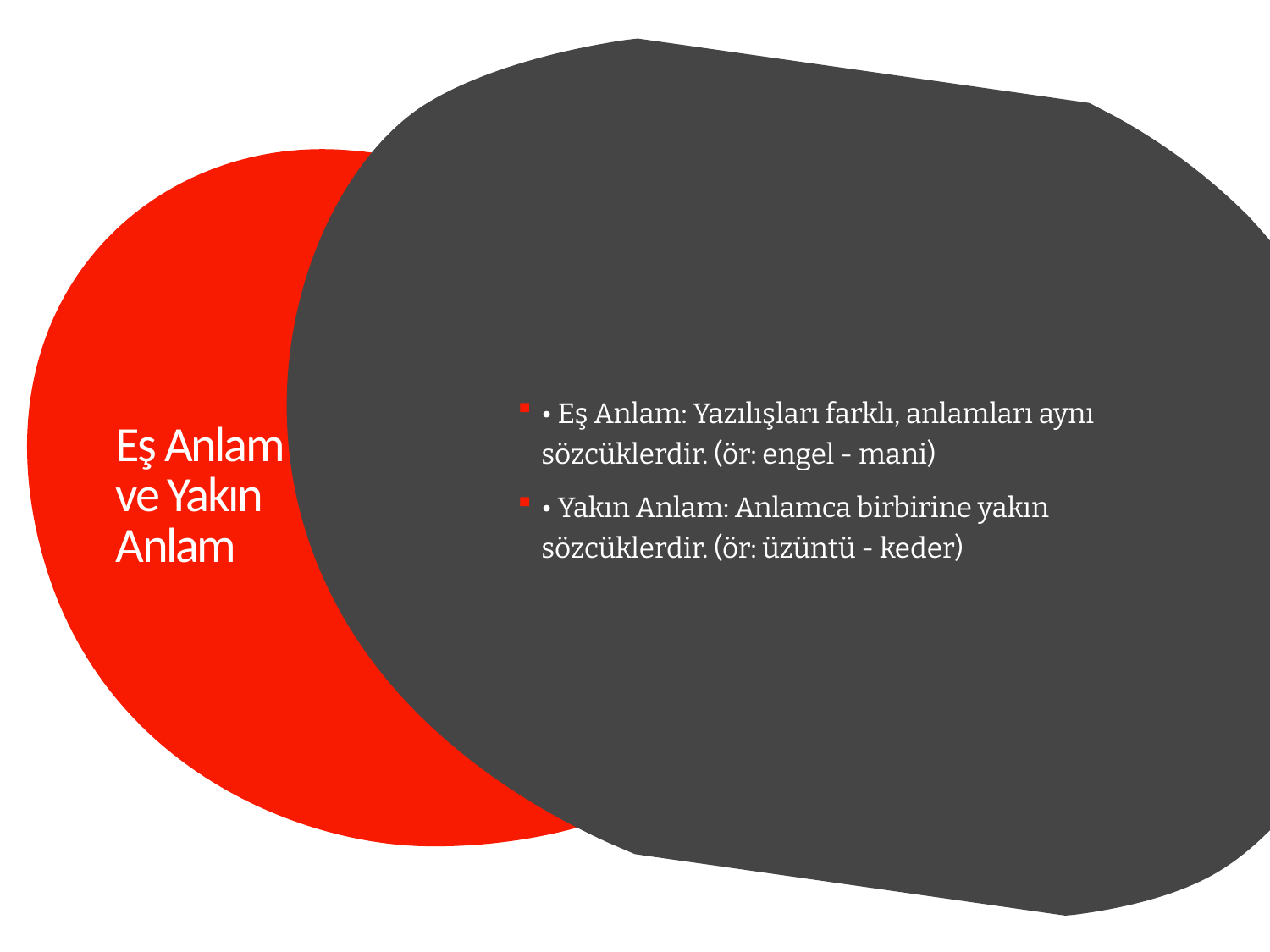

• Eş Anlam: Yazılışları farklı, anlamları aynı sözcüklerdir. (ör: engel - mani)
• Yakın Anlam: Anlamca birbirine yakın sözcüklerdir. (ör: üzüntü - keder)
# Eş Anlam ve Yakın Anlam